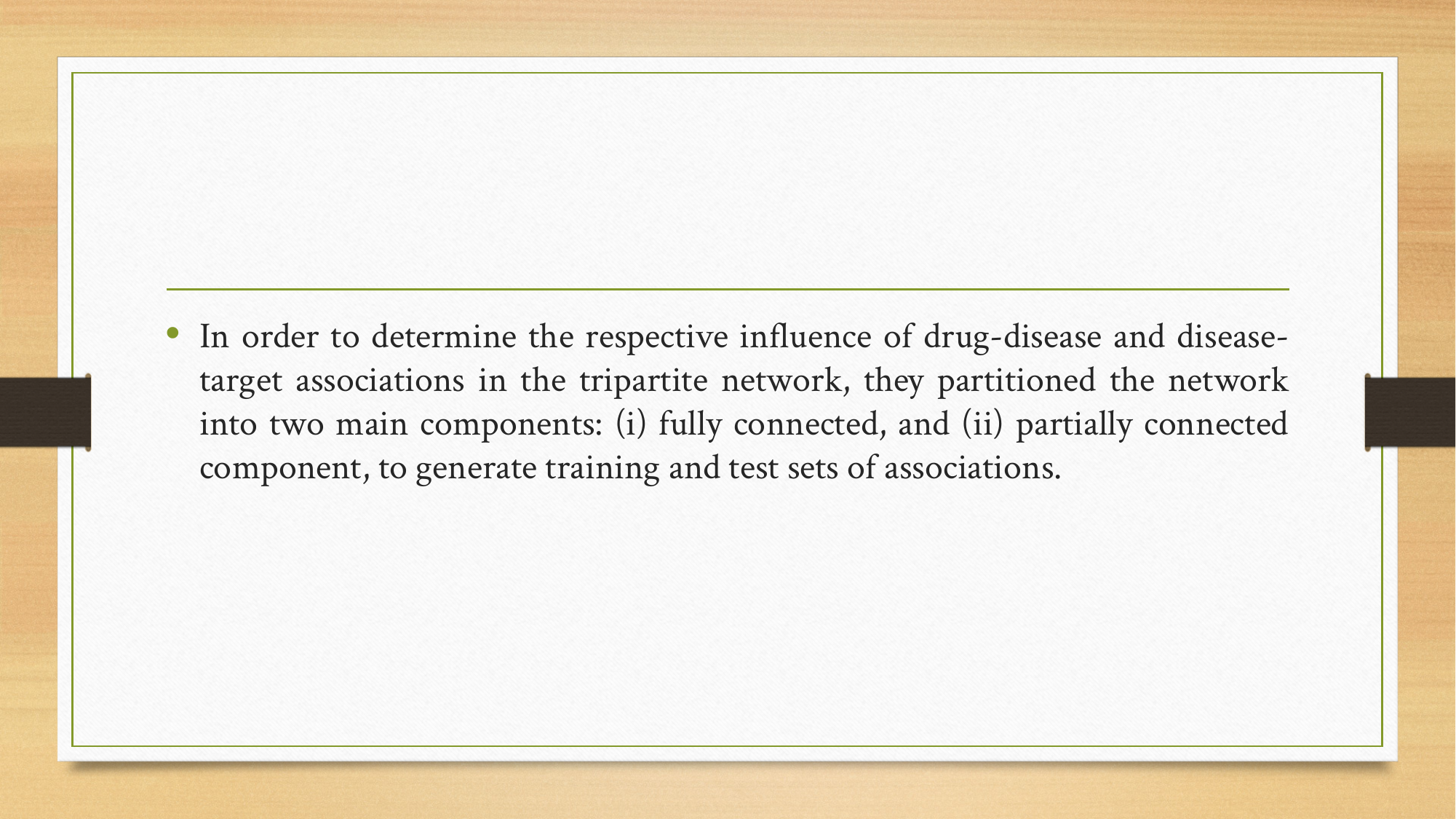

#
In order to determine the respective influence of drug-disease and disease-target associations in the tripartite network, they partitioned the network into two main components: (i) fully connected, and (ii) partially connected component, to generate training and test sets of associations.